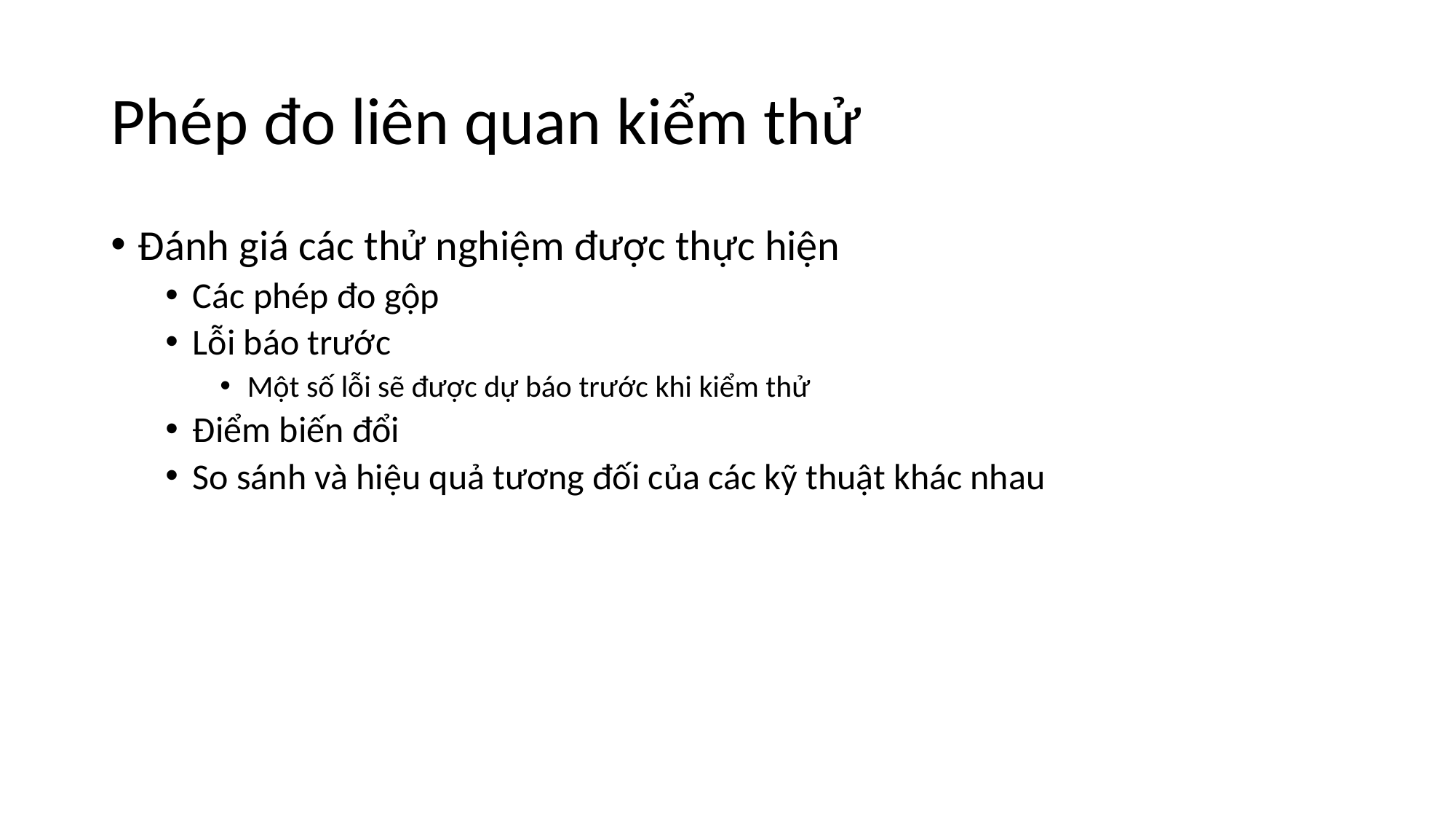

# Phép đo liên quan kiểm thử
Đánh giá các thử nghiệm được thực hiện
Các phép đo gộp
Lỗi báo trước
Một số lỗi sẽ được dự báo trước khi kiểm thử
Điểm biến đổi
So sánh và hiệu quả tương đối của các kỹ thuật khác nhau